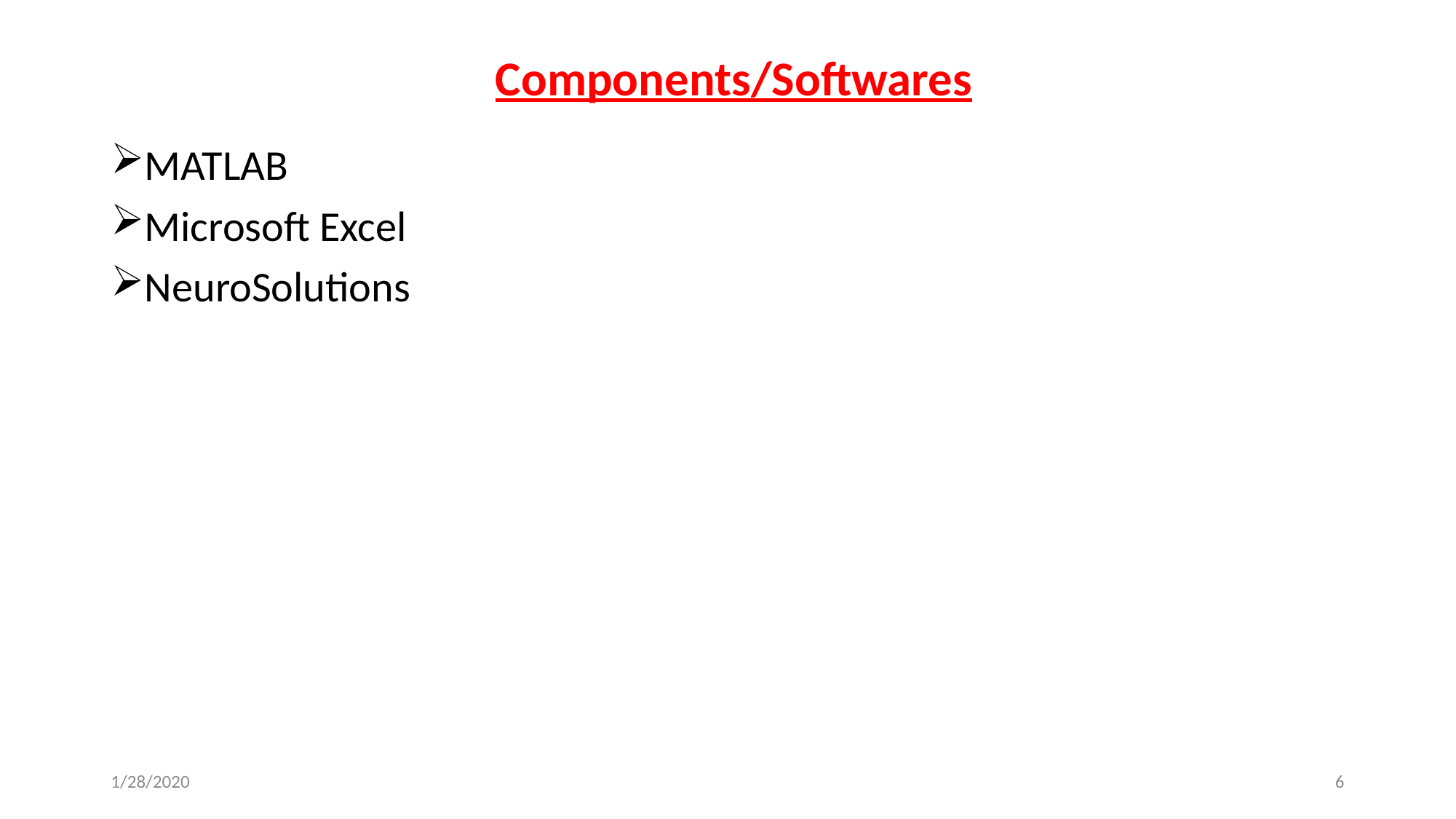

Components/Softwares
MATLAB
Microsoft Excel
NeuroSolutions
1/28/2020
6